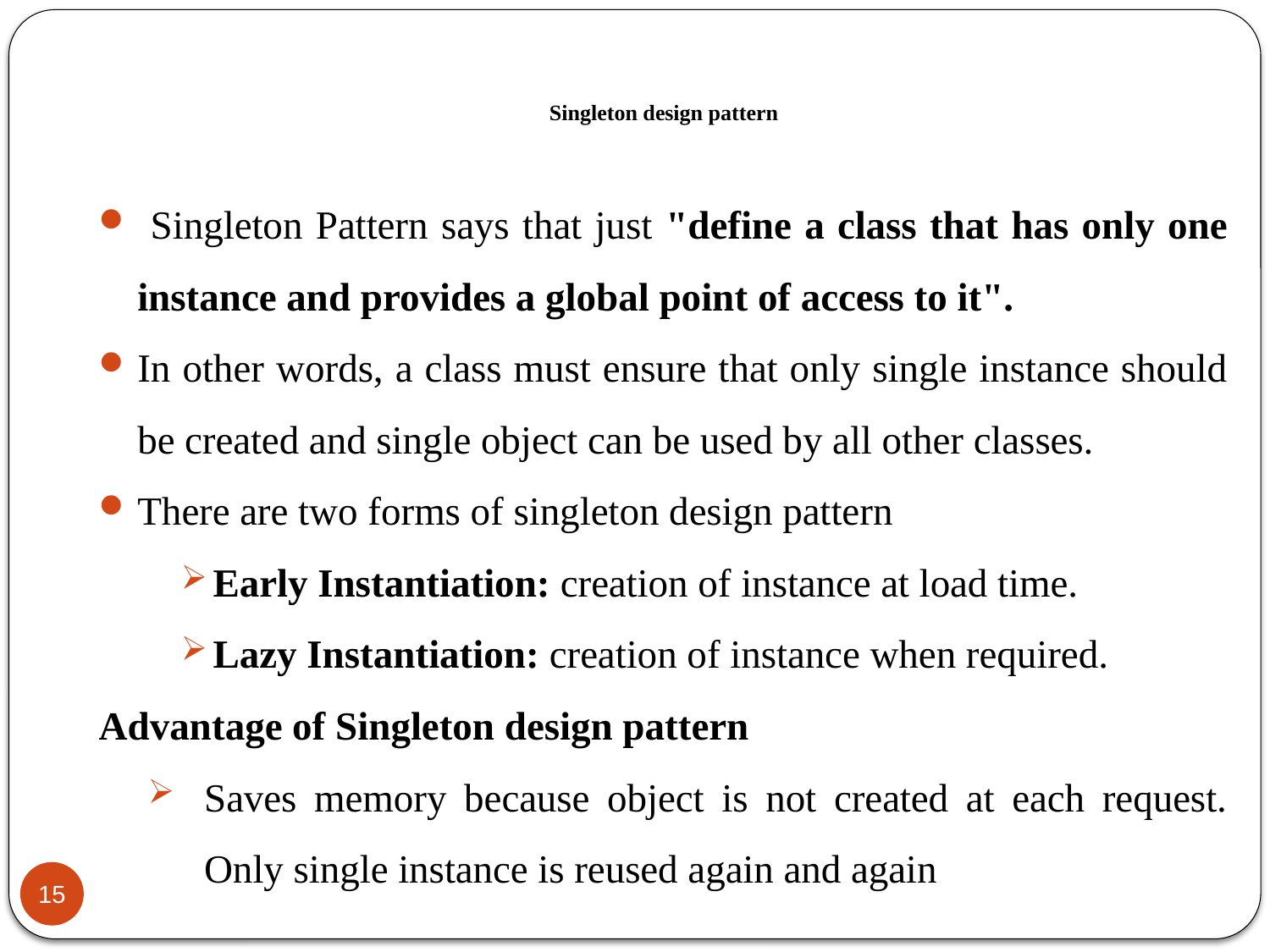

# Singleton design pattern
 Singleton Pattern says that just "define a class that has only one instance and provides a global point of access to it".
In other words, a class must ensure that only single instance should be created and single object can be used by all other classes.
There are two forms of singleton design pattern
Early Instantiation: creation of instance at load time.
Lazy Instantiation: creation of instance when required.
Advantage of Singleton design pattern
Saves memory because object is not created at each request. Only single instance is reused again and again

15